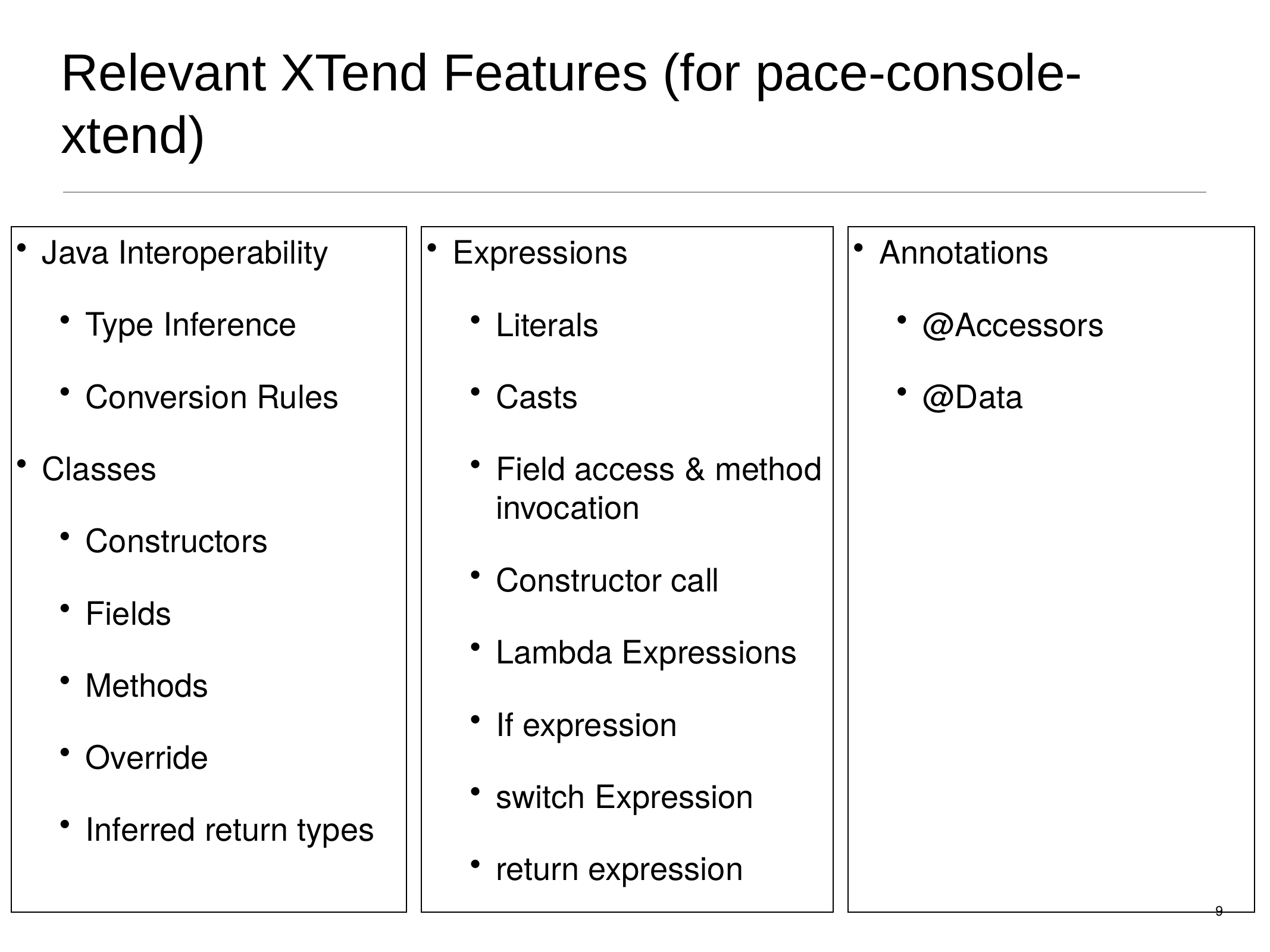

# Relevant XTend Features (for pace-console-xtend)
Java Interoperability
Type Inference
Conversion Rules
Classes
Constructors
Fields
Methods
Override
Inferred return types
Expressions
Literals
Casts
Field access & method invocation
Constructor call
Lambda Expressions
If expression
switch Expression
return expression
Annotations
@Accessors
@Data
9